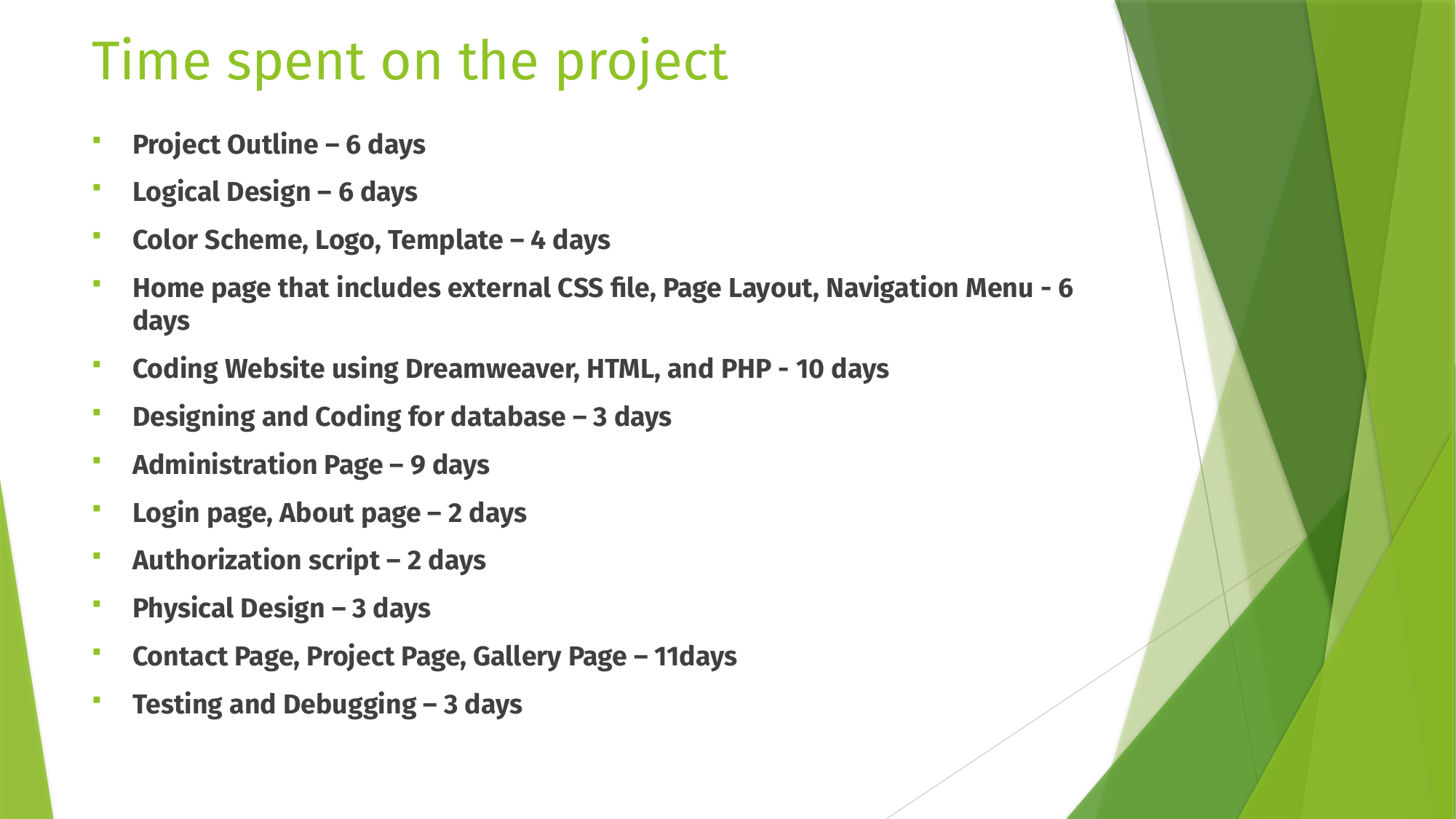

# Time spent on the project
Project Outline – 6 days
Logical Design – 6 days
Color Scheme, Logo, Template – 4 days
Home page that includes external CSS file, Page Layout, Navigation Menu - 6 days
Coding Website using Dreamweaver, HTML, and PHP - 10 days
Designing and Coding for database – 3 days
Administration Page – 9 days
Login page, About page – 2 days
Authorization script – 2 days
Physical Design – 3 days
Contact Page, Project Page, Gallery Page – 11days
Testing and Debugging – 3 days